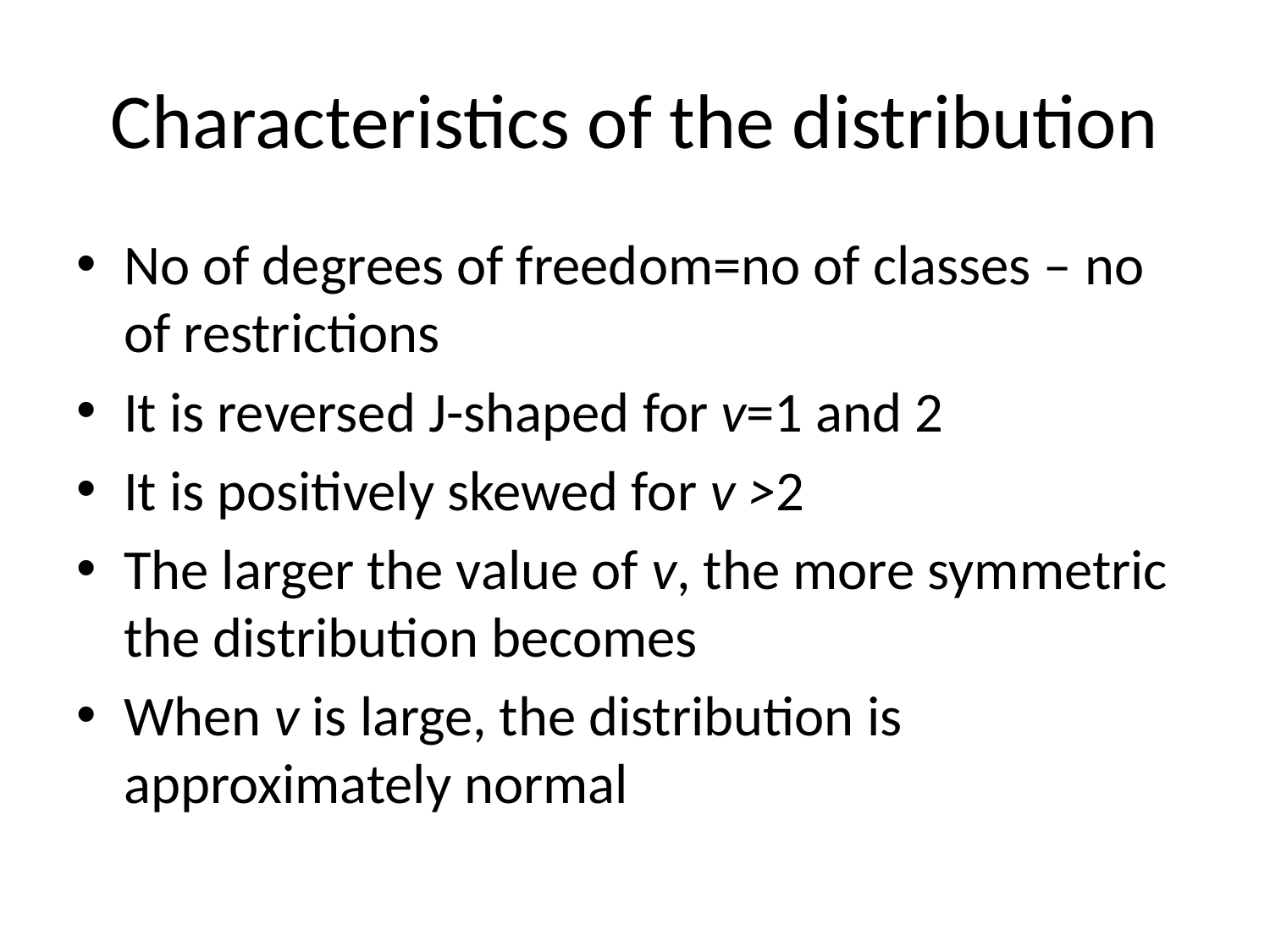

# Characteristics of the distribution
No of degrees of freedom=no of classes – no of restrictions
It is reversed J-shaped for v=1 and 2
It is positively skewed for v ˃2
The larger the value of v, the more symmetric the distribution becomes
When v is large, the distribution is approximately normal